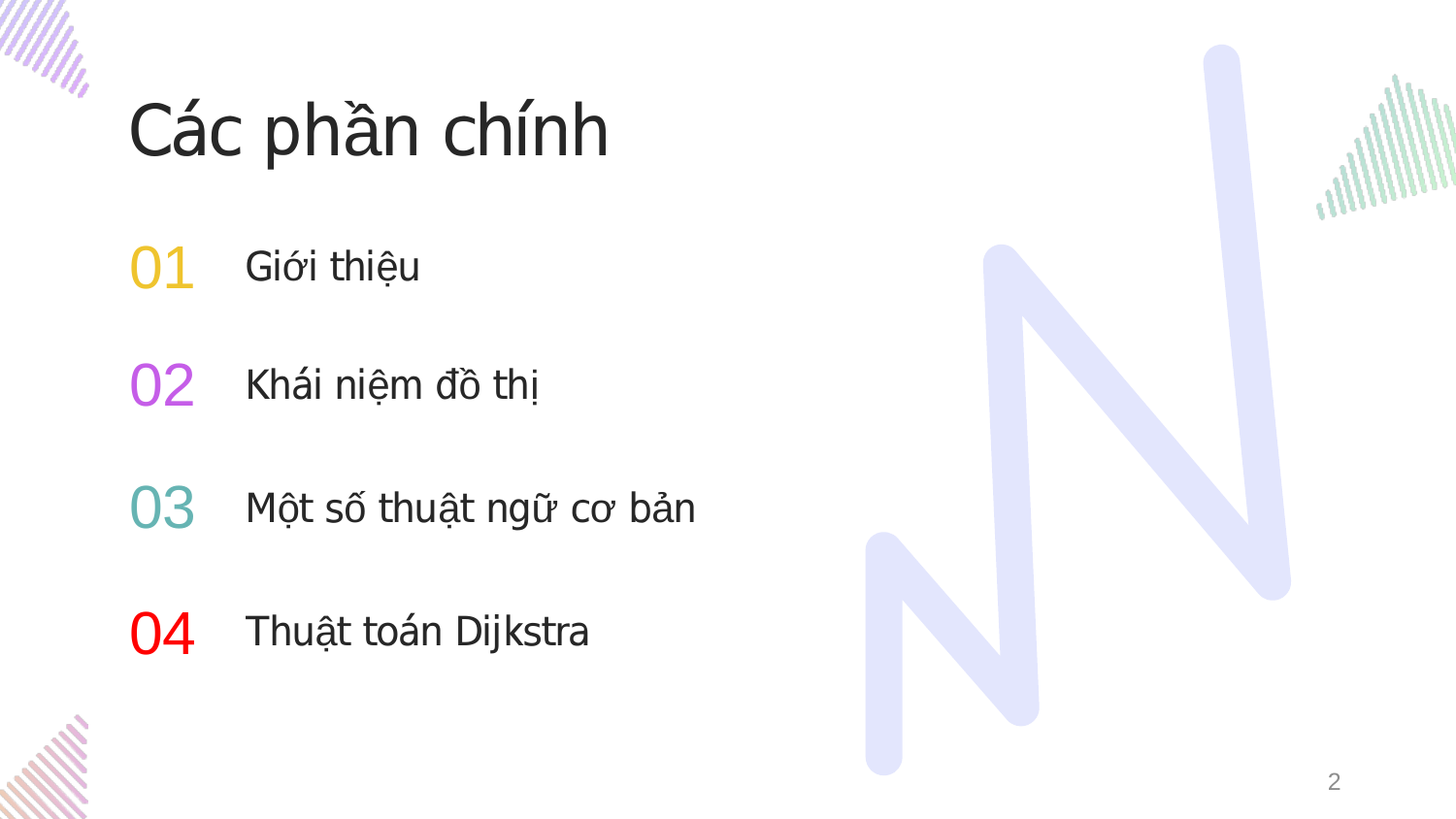

# Các phần chính
01
Giới thiệu

02
Khái niệm đồ thị
03
Một số thuật ngữ cơ bản
04
Thuật toán Dijkstra
2